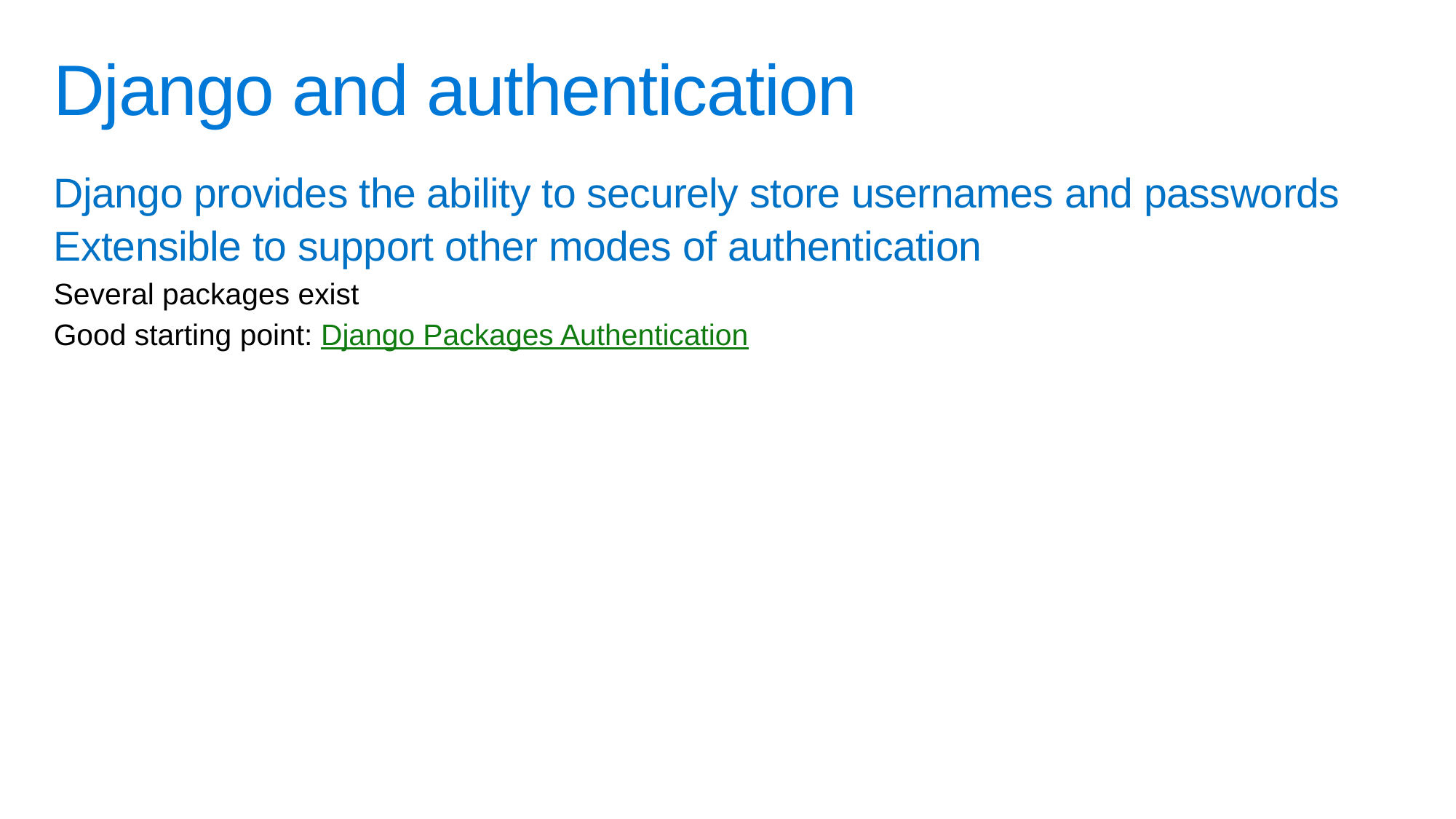

# Django and authentication
Django provides the ability to securely store usernames and passwords
Extensible to support other modes of authentication
Several packages exist
Good starting point: Django Packages Authentication